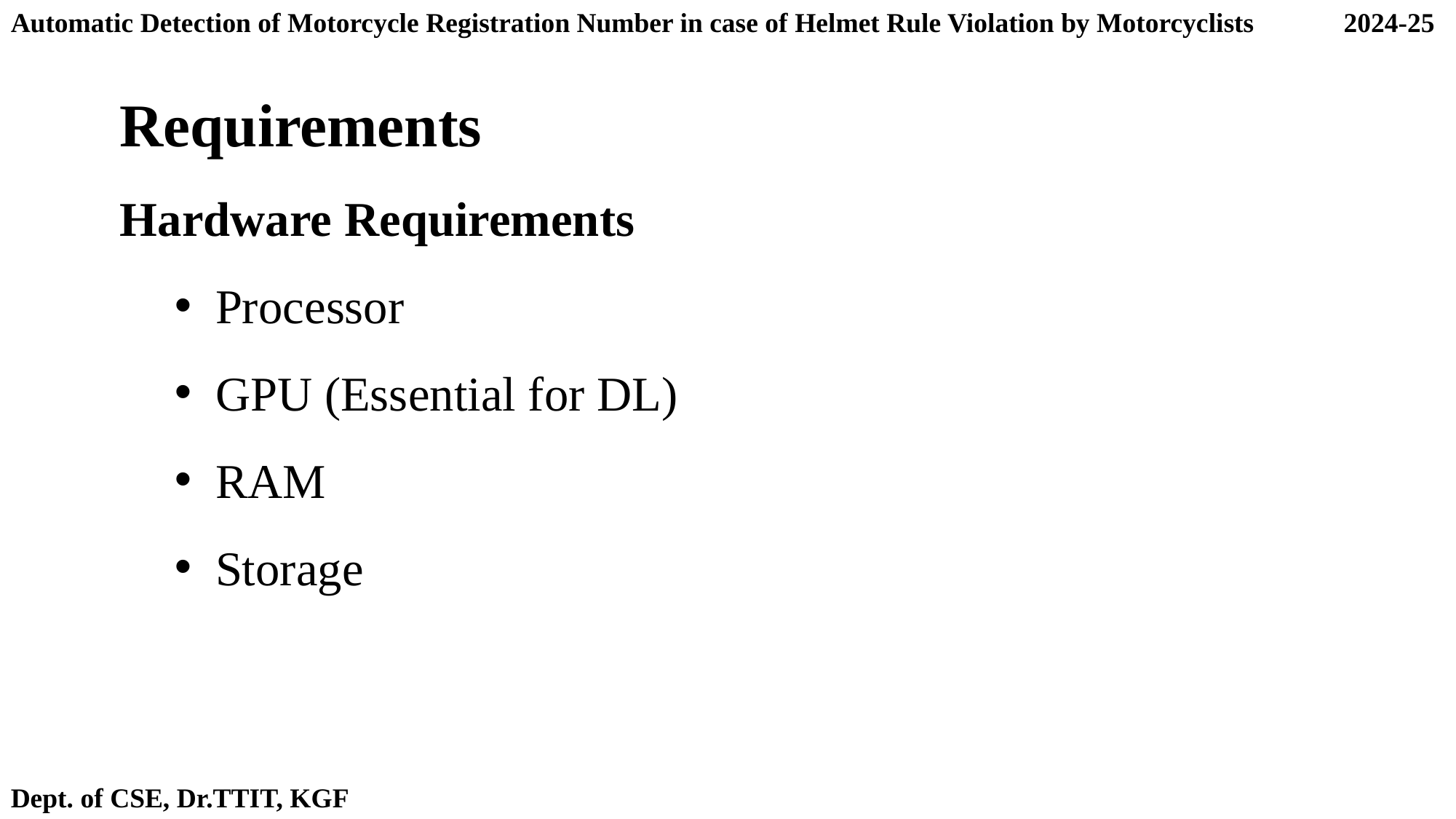

Automatic Detection of Motorcycle Registration Number in case of Helmet Rule Violation by Motorcyclists             2024-25
	Requirements
	Hardware Requirements
Processor
GPU (Essential for DL)
RAM
Storage

Dept. of CSE, Dr.TTIT, KGF                                                                                                                                                           12